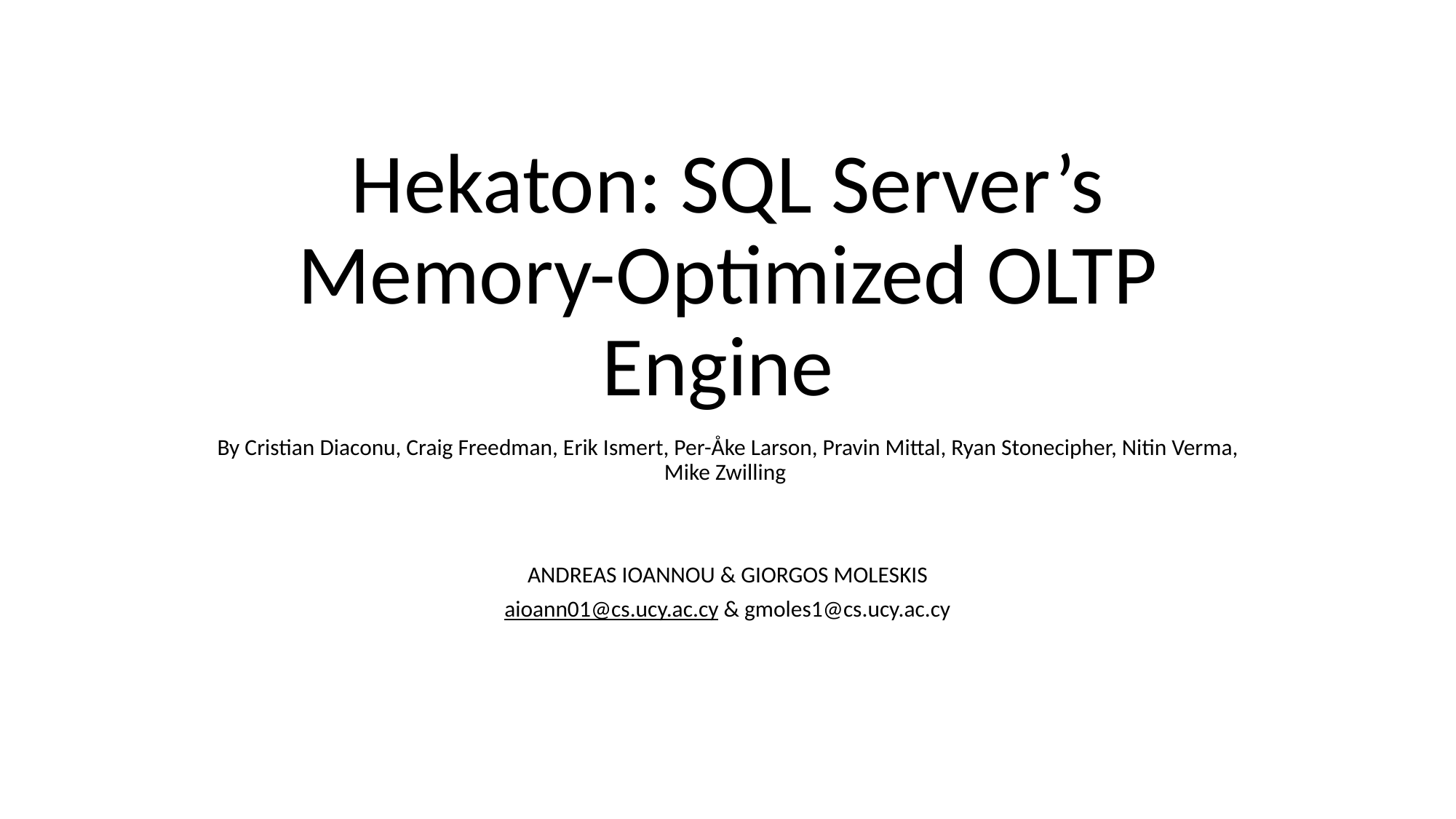

# Hekaton: SQL Server’s Memory-Optimized OLTP Engine
By Cristian Diaconu, Craig Freedman, Erik Ismert, Per-Åke Larson, Pravin Mittal, Ryan Stonecipher, Nitin Verma, Mike Zwilling

ANDREAS IOANNOU & GIORGOS MOLESKIS
aioann01@cs.ucy.ac.cy & gmoles1@cs.ucy.ac.cy